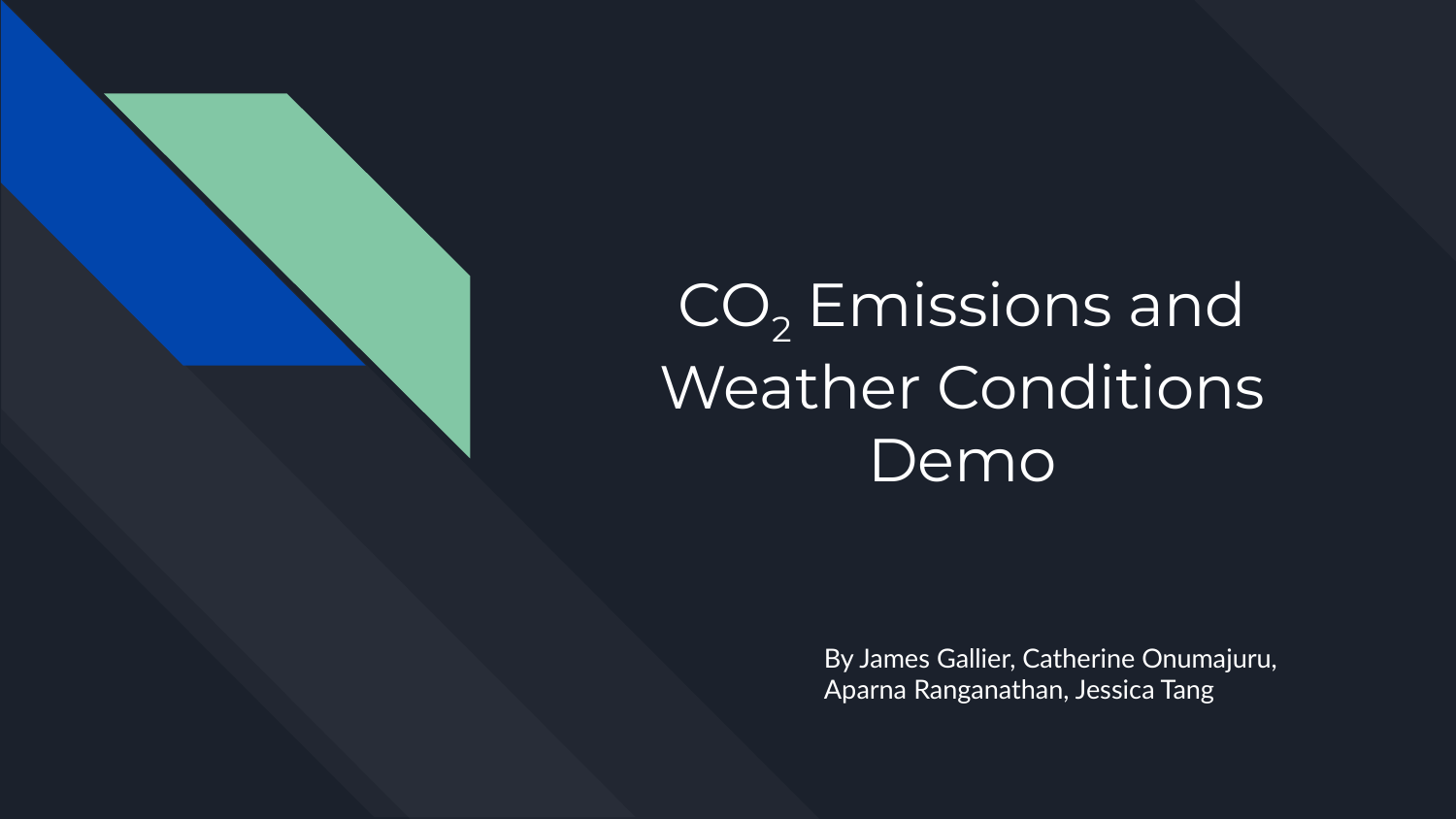

# CO2 Emissions and Weather Conditions Demo
By James Gallier, Catherine Onumajuru, Aparna Ranganathan, Jessica Tang